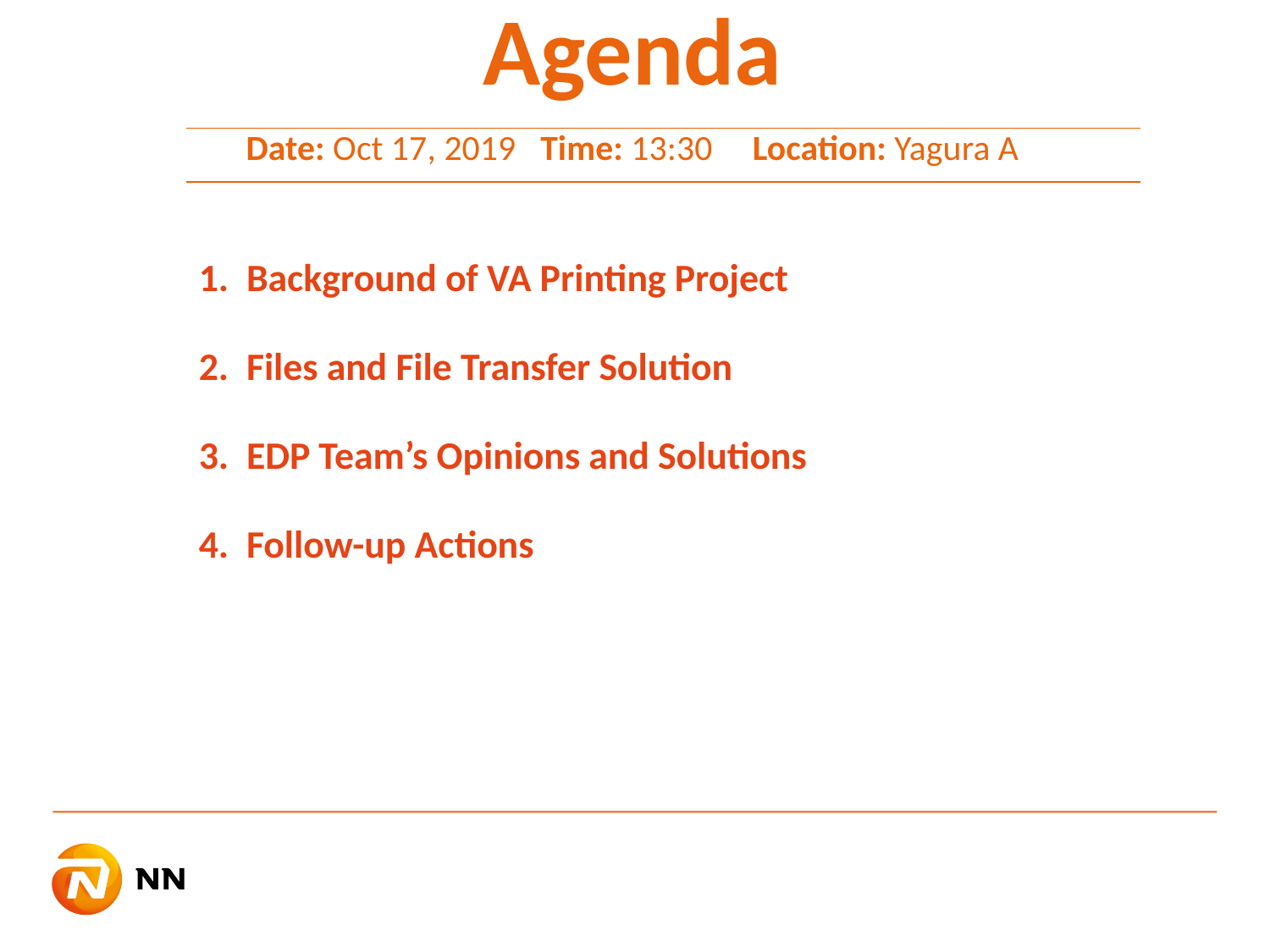

# Agenda Date: Oct 17, 2019   Time: 13:30     Location: Yagura A
Background of VA Printing Project
Files and File Transfer Solution
EDP Team’s Opinions and Solutions
Follow-up Actions